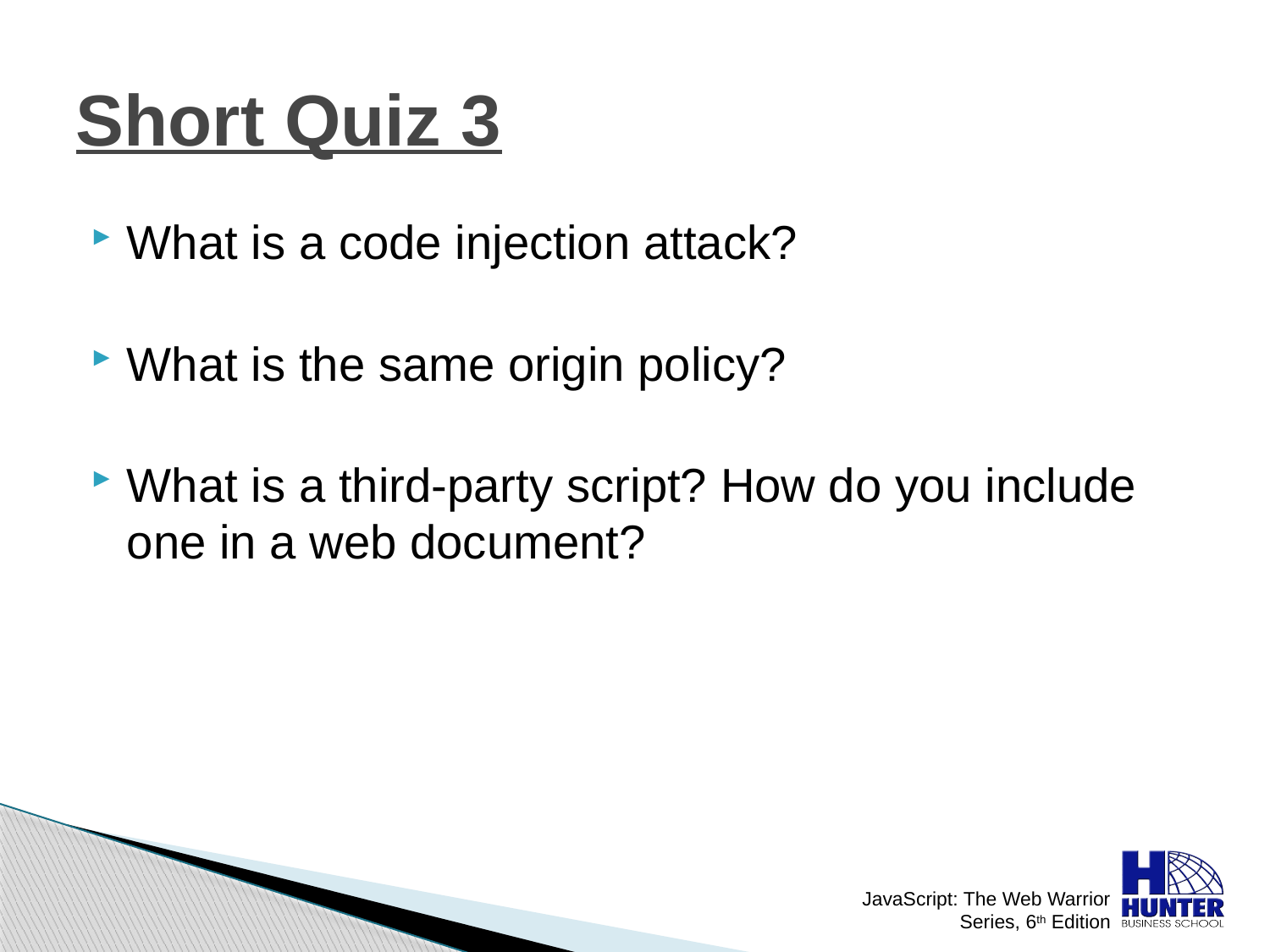

# Short Quiz 3
What is a code injection attack?
What is the same origin policy?
What is a third-party script? How do you include one in a web document?